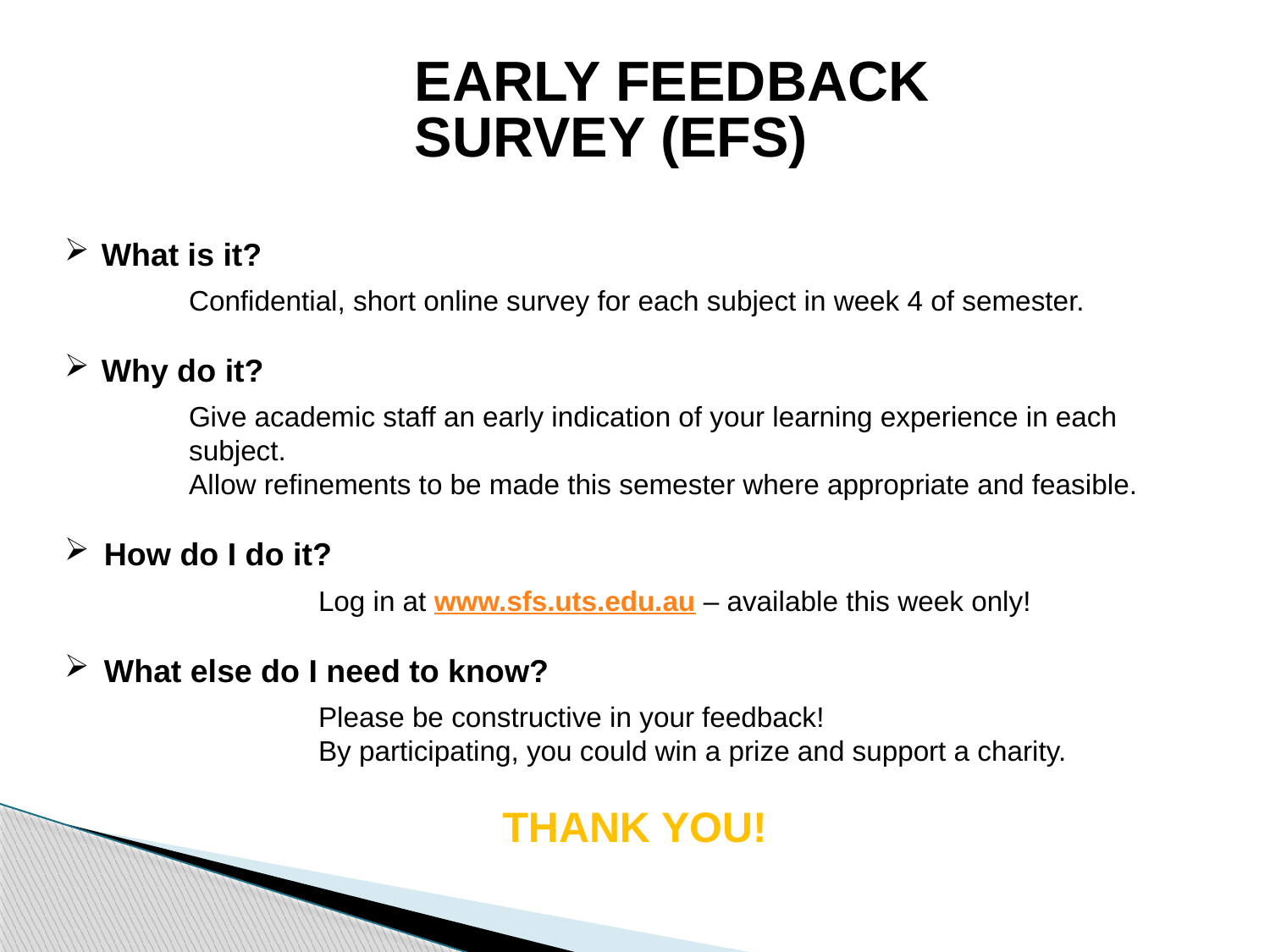

Early feedback
Survey (EFS)
What is it?
	Confidential, short online survey for each subject in week 4 of semester.

Why do it?
	Give academic staff an early indication of your learning experience in each subject.
	Allow refinements to be made this semester where appropriate and feasible.

How do I do it?
		Log in at www.sfs.uts.edu.au – available this week only!

What else do I need to know?
		Please be constructive in your feedback!
		By participating, you could win a prize and support a charity.
THANK YOU!